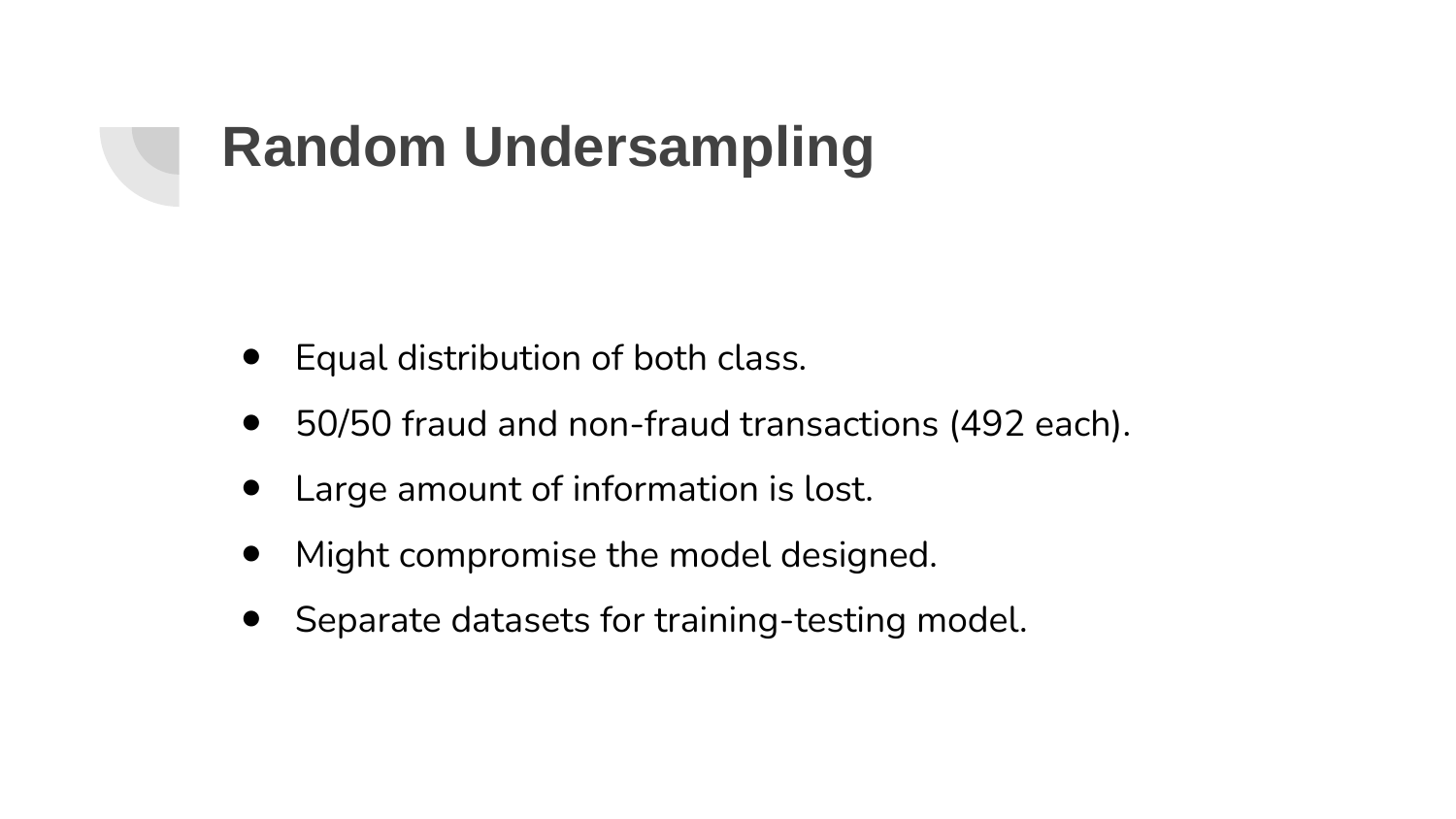

# Random Undersampling
Equal distribution of both class.
50/50 fraud and non-fraud transactions (492 each).
Large amount of information is lost.
Might compromise the model designed.
Separate datasets for training-testing model.